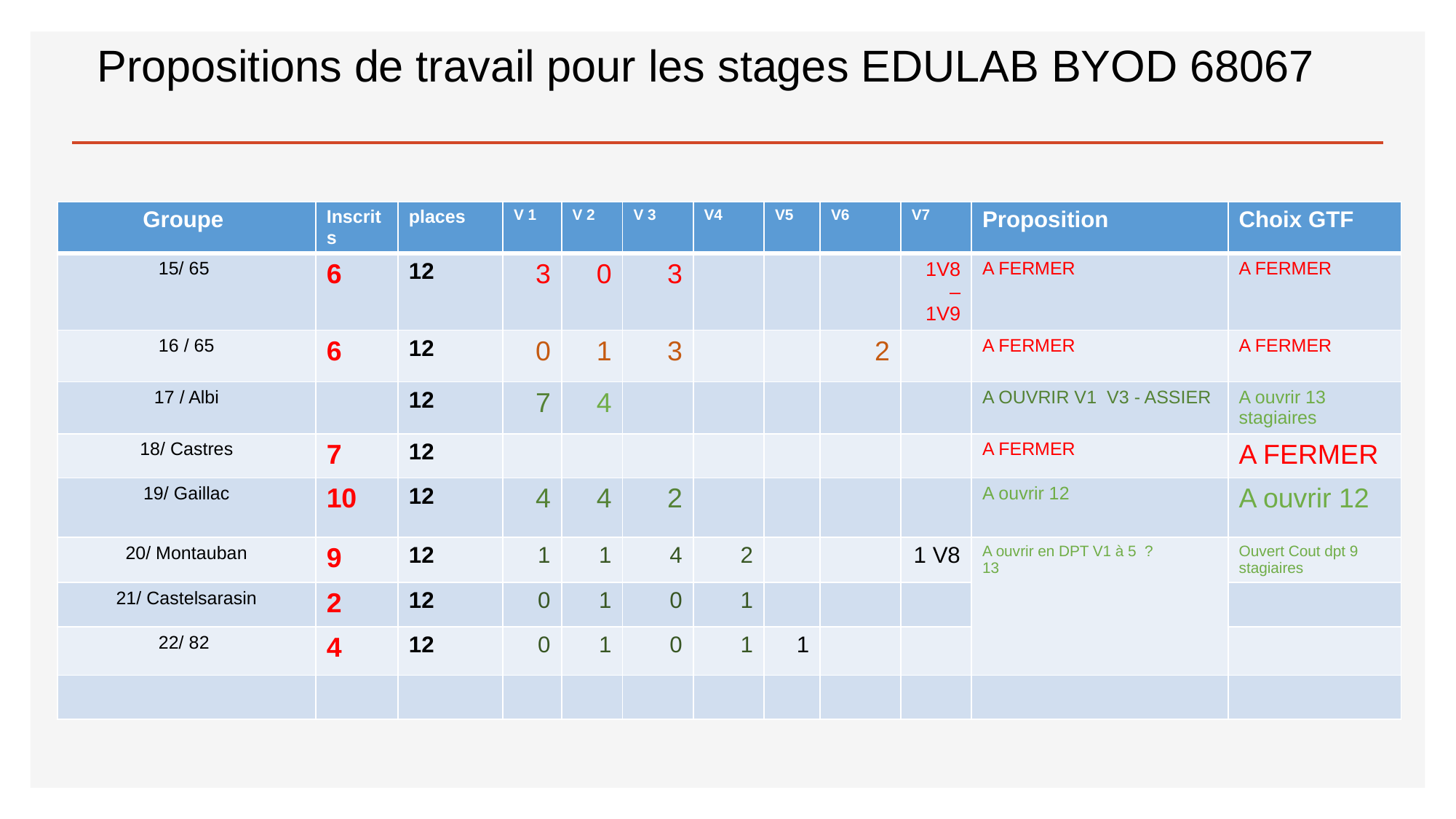

# Propositions de travail pour les stages EDULAB BYOD 68067
| Groupe | Inscrits | places | V 1 | V 2 | V 3 | V4 | V5 | V6 | V7 | Proposition | Choix GTF |
| --- | --- | --- | --- | --- | --- | --- | --- | --- | --- | --- | --- |
| 15/ 65 | 6 | 12 | 3 | 0 | 3 |  |  |  | 1V8 – 1V9 | A FERMER | A FERMER |
| 16 / 65 | 6 | 12 | 0 | 1 | 3 |  |  | 2 |  | A FERMER | A FERMER |
| 17 / Albi |  | 12 | 7 | 4 |  |  |  |  |  | A OUVRIR V1 V3 - ASSIER | A ouvrir 13 stagiaires |
| 18/ Castres | 7 | 12 |  |  |  |  |  |  |  | A FERMER | A FERMER |
| 19/ Gaillac | 10 | 12 | 4 | 4 | 2 |  |  |  |  | A ouvrir 12 | A ouvrir 12 |
| 20/ Montauban | 9 | 12 | 1 | 1 | 4 | 2 |  |  | 1 V8 | A ouvrir en DPT V1 à 5 ? 13 | Ouvert Cout dpt 9 stagiaires |
| 21/ Castelsarasin | 2 | 12 | 0 | 1 | 0 | 1 |  |  |  |  |  |
| 22/ 82 | 4 | 12 | 0 | 1 | 0 | 1 | 1 |  |  |  |  |
|  |  |  |  |  |  |  |  |  |  |  |  |